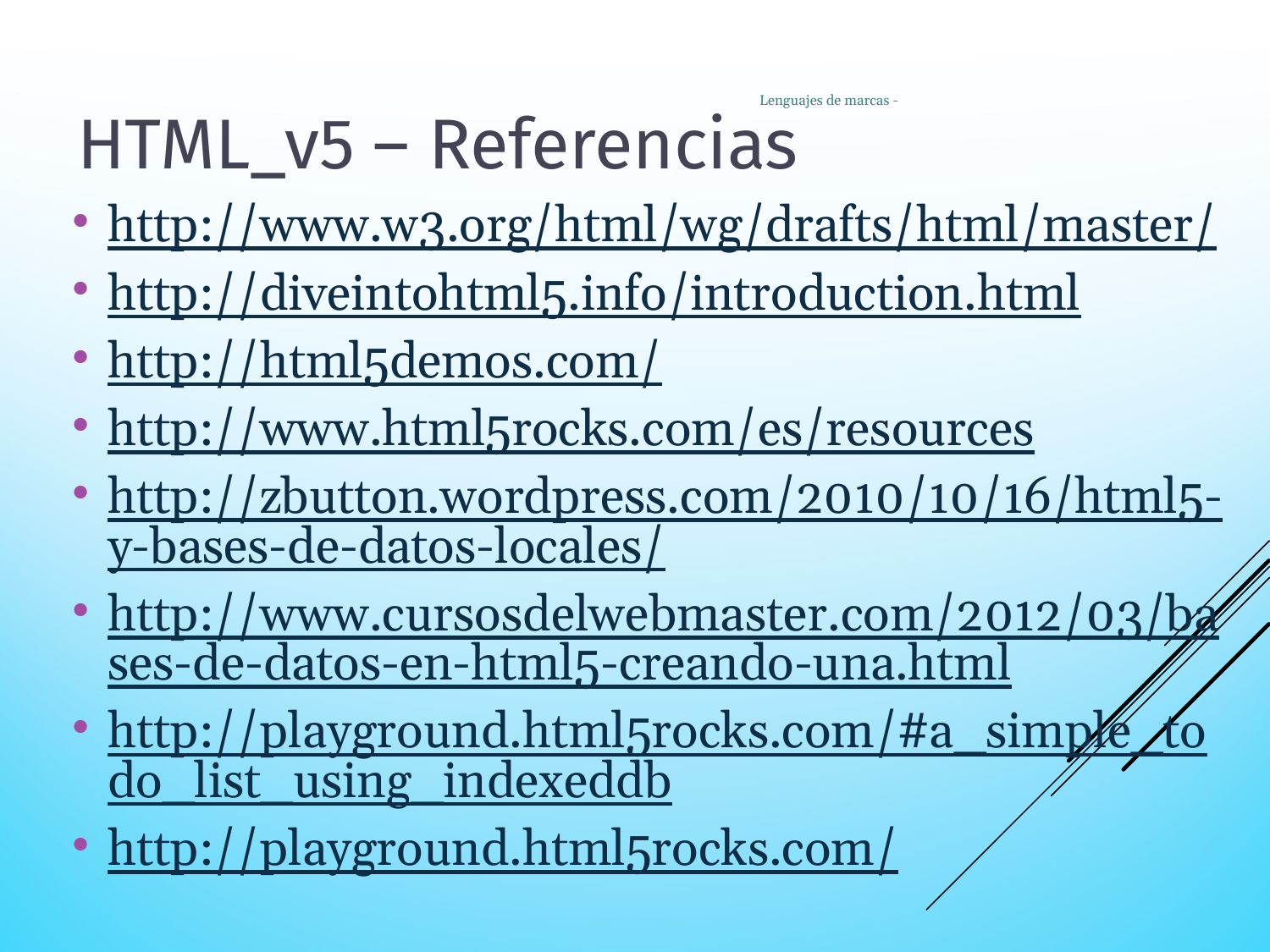

39
Lenguajes de marcas -
HTML_v5 – Referencias
http://www.w3.org/html/wg/drafts/html/master/
http://diveintohtml5.info/introduction.html
http://html5demos.com/
http://www.html5rocks.com/es/resources
http://zbutton.wordpress.com/2010/10/16/html5-y-bases-de-datos-locales/
http://www.cursosdelwebmaster.com/2012/03/bases-de-datos-en-html5-creando-una.html
http://playground.html5rocks.com/#a_simple_todo_list_using_indexeddb
http://playground.html5rocks.com/